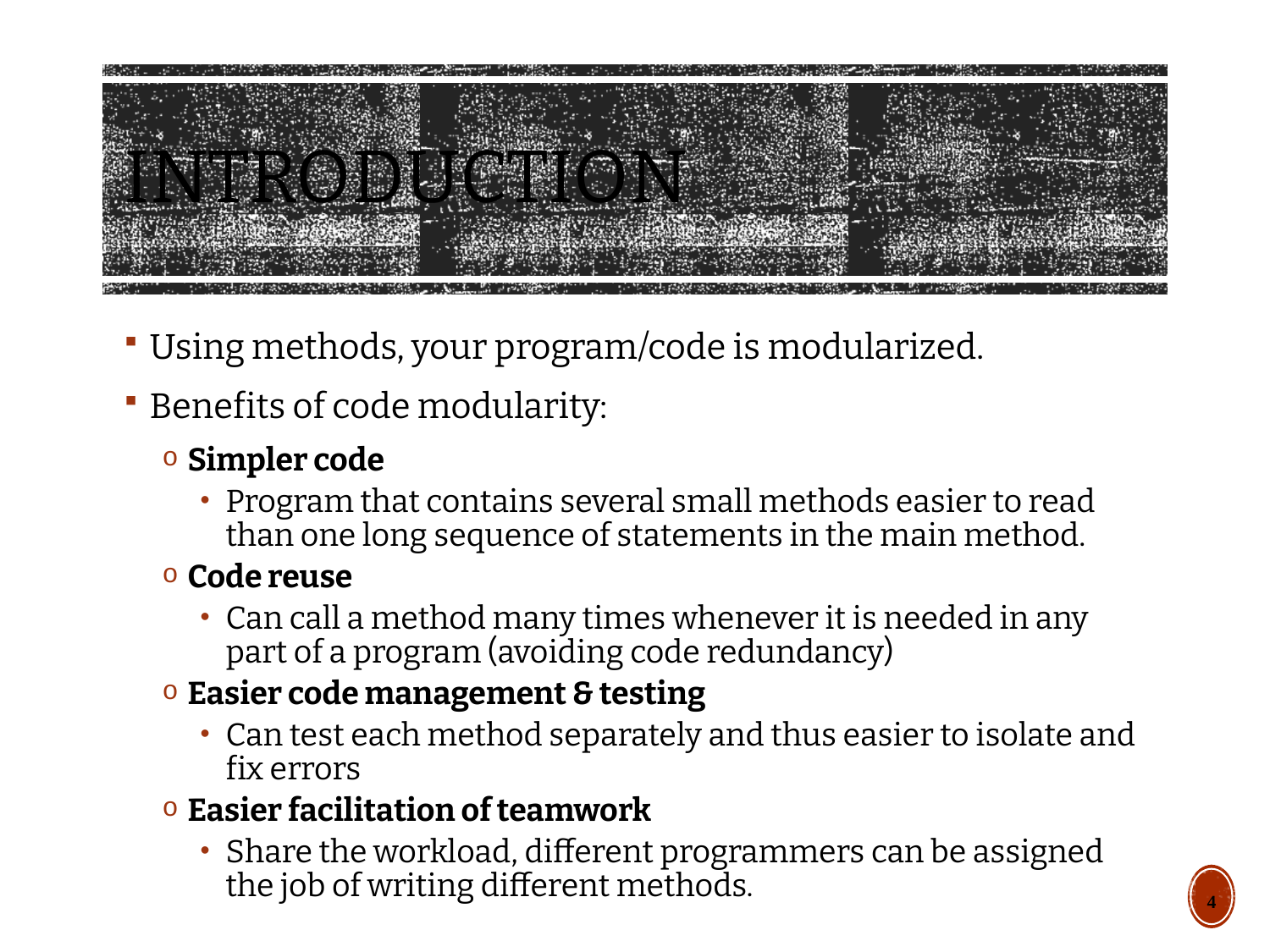

# Introduction

Using methods, your program/code is modularized.
Benefits of code modularity:
Simpler code
Program that contains several small methods easier to read than one long sequence of statements in the main method.
Code reuse
Can call a method many times whenever it is needed in any part of a program (avoiding code redundancy)
Easier code management & testing
Can test each method separately and thus easier to isolate and fix errors
Easier facilitation of teamwork
Share the workload, different programmers can be assigned the job of writing different methods.

4